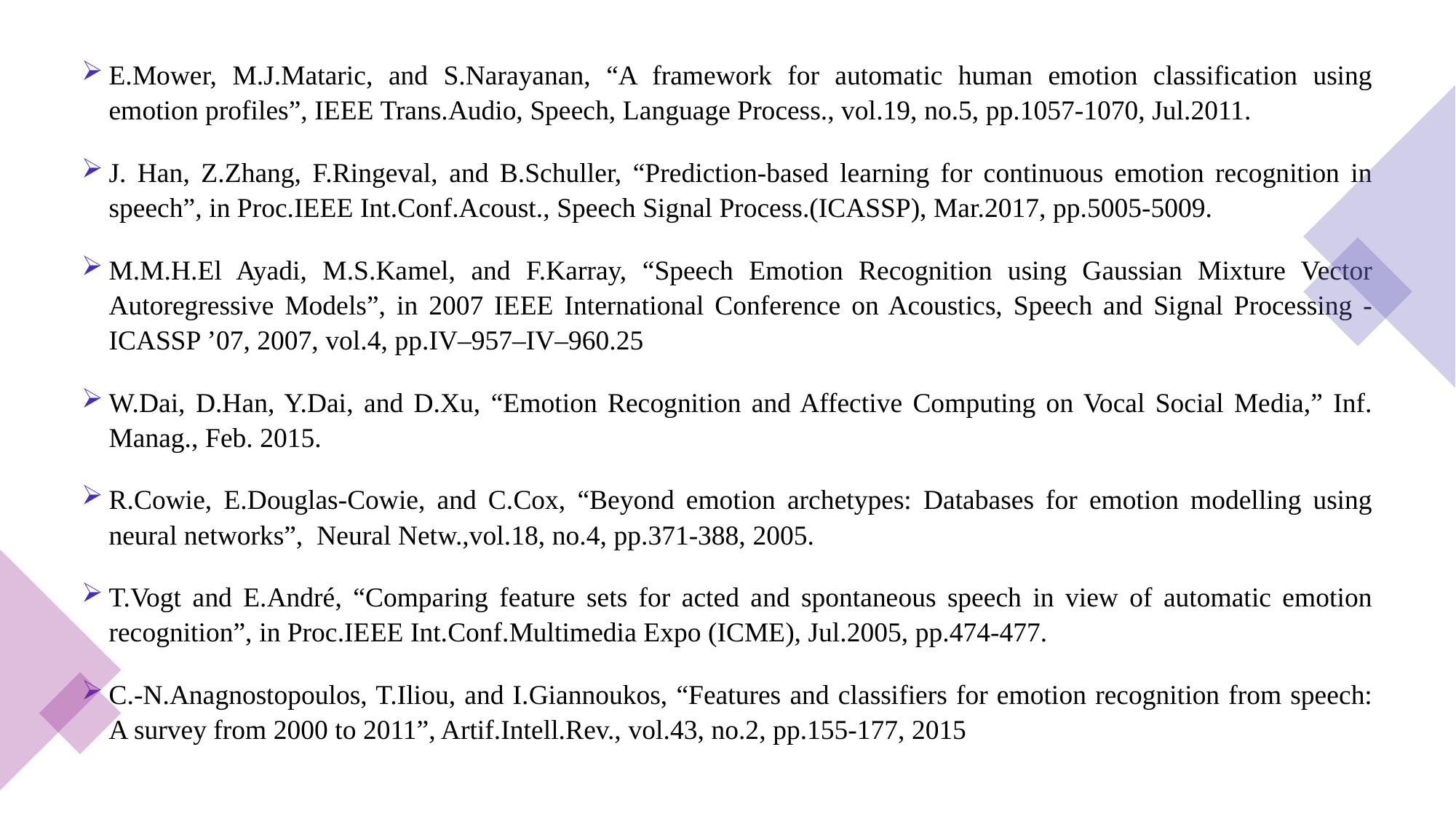

E.Mower, M.J.Mataric, and S.Narayanan, “A framework for automatic human emotion classification using emotion profiles”, IEEE Trans.Audio, Speech, Language Process., vol.19, no.5, pp.1057-1070, Jul.2011.
J. Han, Z.Zhang, F.Ringeval, and B.Schuller, “Prediction-based learning for continuous emotion recognition in speech”, in Proc.IEEE Int.Conf.Acoust., Speech Signal Process.(ICASSP), Mar.2017, pp.5005-5009.
M.M.H.El Ayadi, M.S.Kamel, and F.Karray, “Speech Emotion Recognition using Gaussian Mixture Vector Autoregressive Models”, in 2007 IEEE International Conference on Acoustics, Speech and Signal Processing - ICASSP ’07, 2007, vol.4, pp.IV–957–IV–960.25
W.Dai, D.Han, Y.Dai, and D.Xu, “Emotion Recognition and Affective Computing on Vocal Social Media,” Inf. Manag., Feb. 2015.
R.Cowie, E.Douglas-Cowie, and C.Cox, “Beyond emotion archetypes: Databases for emotion modelling using neural networks”,  Neural Netw.,vol.18, no.4, pp.371-388, 2005.
T.Vogt and E.André, “Comparing feature sets for acted and spontaneous speech in view of automatic emotion recognition”, in Proc.IEEE Int.Conf.Multimedia Expo (ICME), Jul.2005, pp.474-477.
C.-N.Anagnostopoulos, T.Iliou, and I.Giannoukos, “Features and classifiers for emotion recognition from speech: A survey from 2000 to 2011”, Artif.Intell.Rev., vol.43, no.2, pp.155-177, 2015